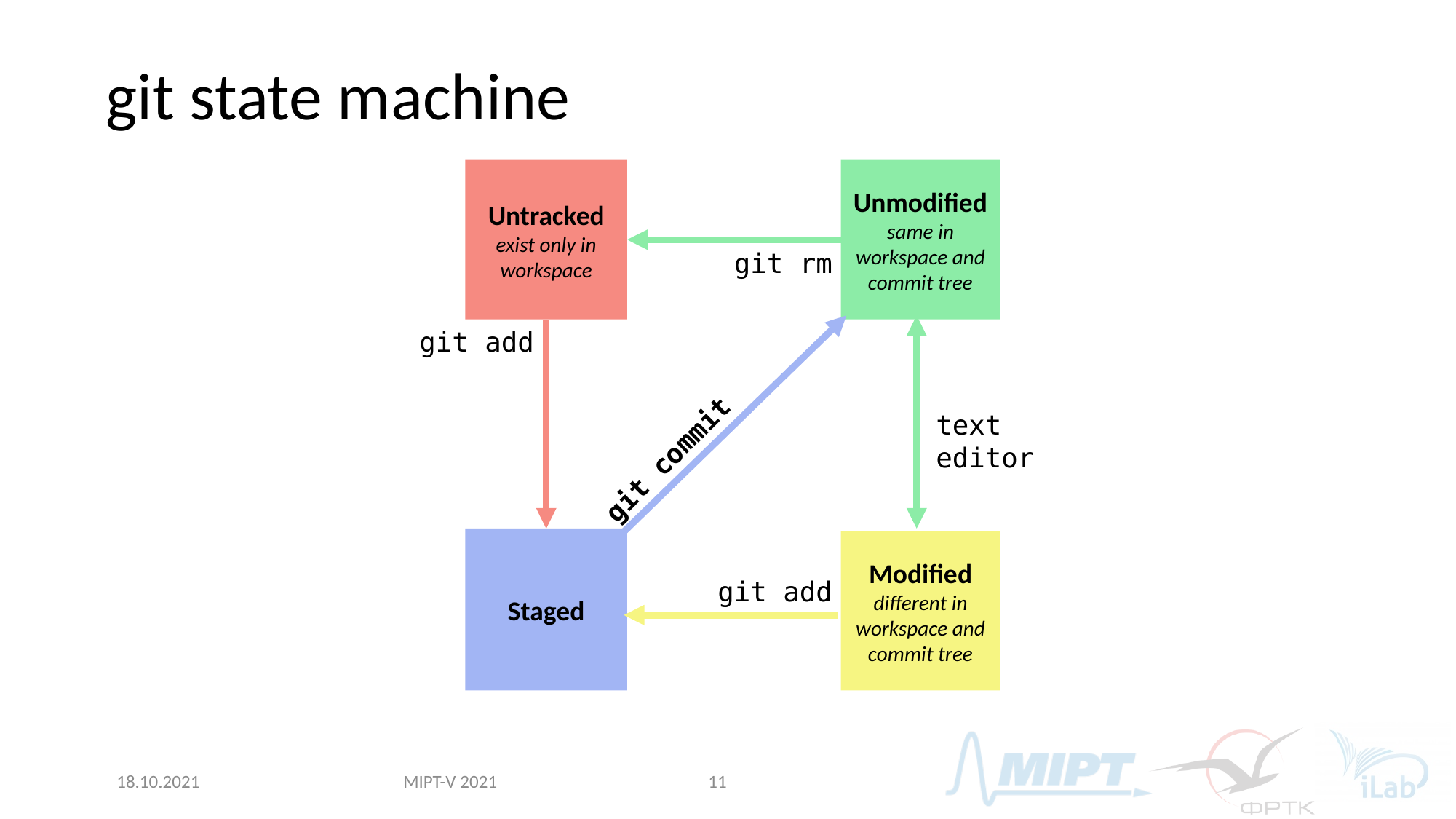

# git state machine
Untracked
exist only in workspace
Unmodified
same in workspace and commit tree
git rm
git add
text
editor
git commit
Staged
Modified
different in workspace and commit tree
git add
MIPT-V 2021
18.10.2021
11